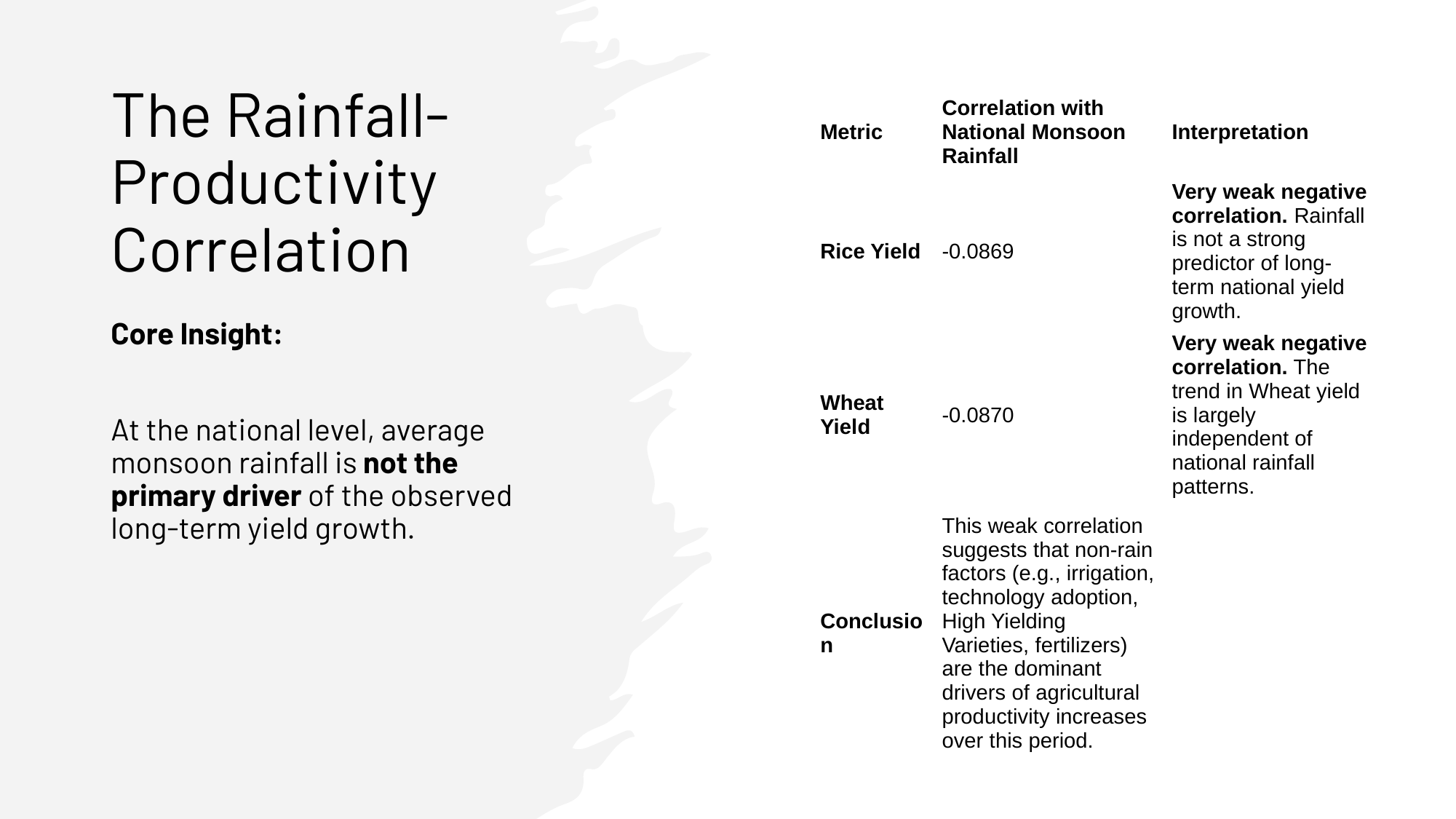

# The Rainfall-Productivity Correlation
| Metric | Correlation with National Monsoon Rainfall | Interpretation |
| --- | --- | --- |
| Rice Yield | -0.0869 | Very weak negative correlation. Rainfall is not a strong predictor of long-term national yield growth. |
| Wheat Yield | -0.0870 | Very weak negative correlation. The trend in Wheat yield is largely independent of national rainfall patterns. |
| Conclusion | This weak correlation suggests that non-rain factors (e.g., irrigation, technology adoption, High Yielding Varieties, fertilizers) are the dominant drivers of agricultural productivity increases over this period. |  |
Core Insight:

At the national level, average monsoon rainfall is not the primary driver of the observed long-term yield growth.